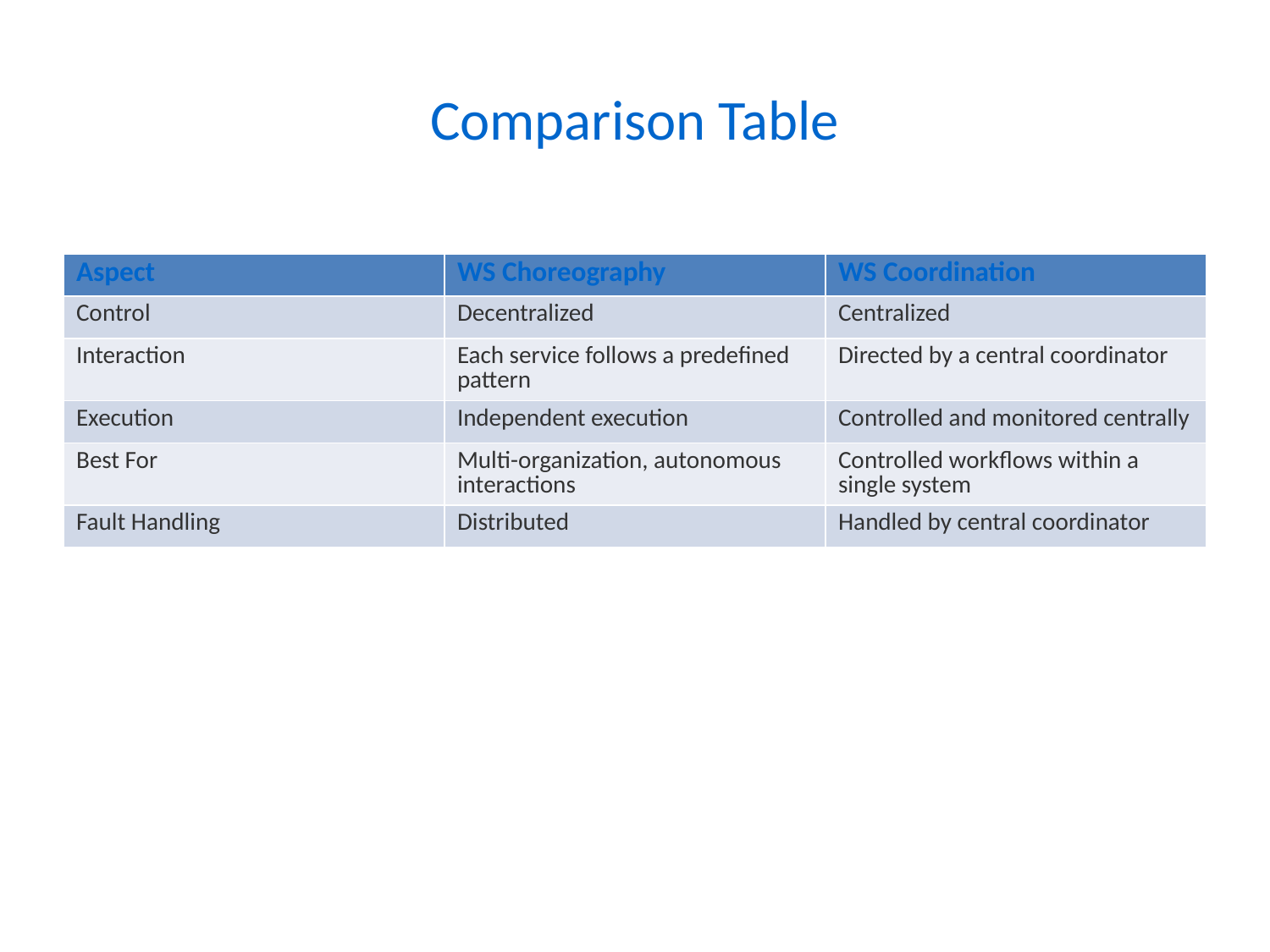

# Comparison Table
| Aspect | WS Choreography | WS Coordination |
| --- | --- | --- |
| Control | Decentralized | Centralized |
| Interaction | Each service follows a predefined pattern | Directed by a central coordinator |
| Execution | Independent execution | Controlled and monitored centrally |
| Best For | Multi-organization, autonomous interactions | Controlled workflows within a single system |
| Fault Handling | Distributed | Handled by central coordinator |